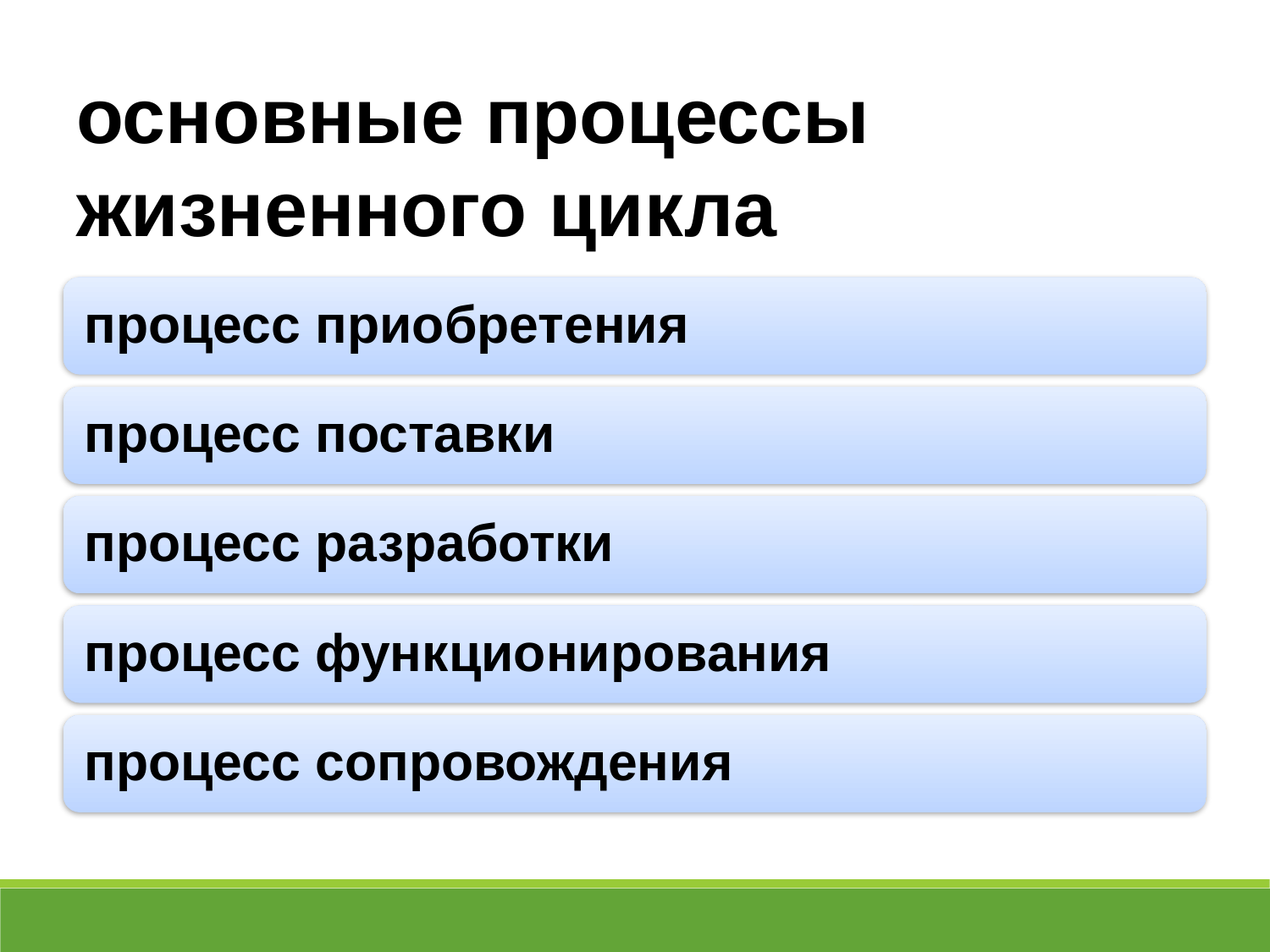

основные процессы жизненного цикла
процесс приобретения
процесс поставки
процесс разработки
процесс функционирования
процесс сопровождения